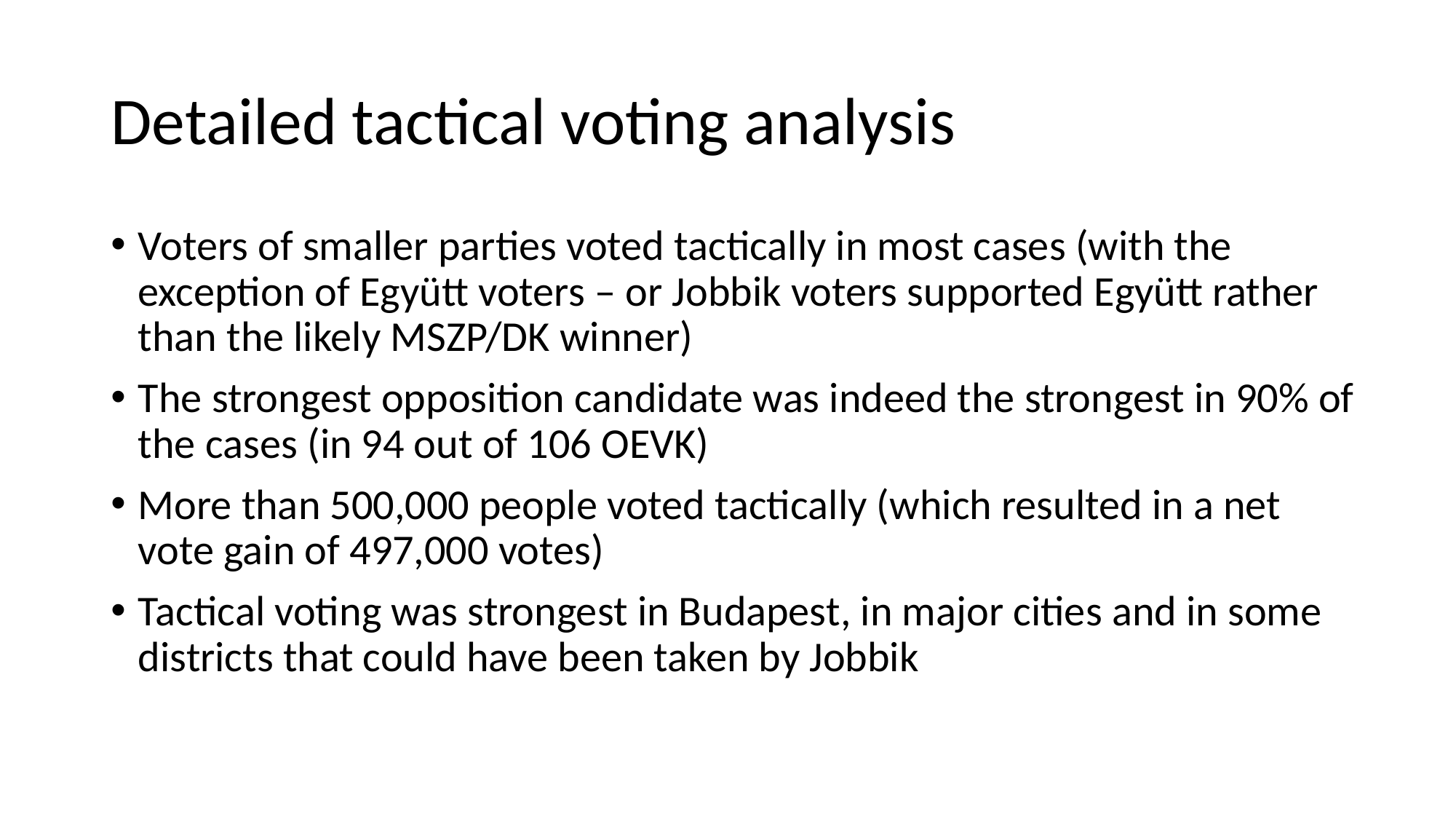

# Detailed tactical voting analysis
Voters of smaller parties voted tactically in most cases (with the exception of Együtt voters – or Jobbik voters supported Együtt rather than the likely MSZP/DK winner)
The strongest opposition candidate was indeed the strongest in 90% of the cases (in 94 out of 106 OEVK)
More than 500,000 people voted tactically (which resulted in a net vote gain of 497,000 votes)
Tactical voting was strongest in Budapest, in major cities and in some districts that could have been taken by Jobbik